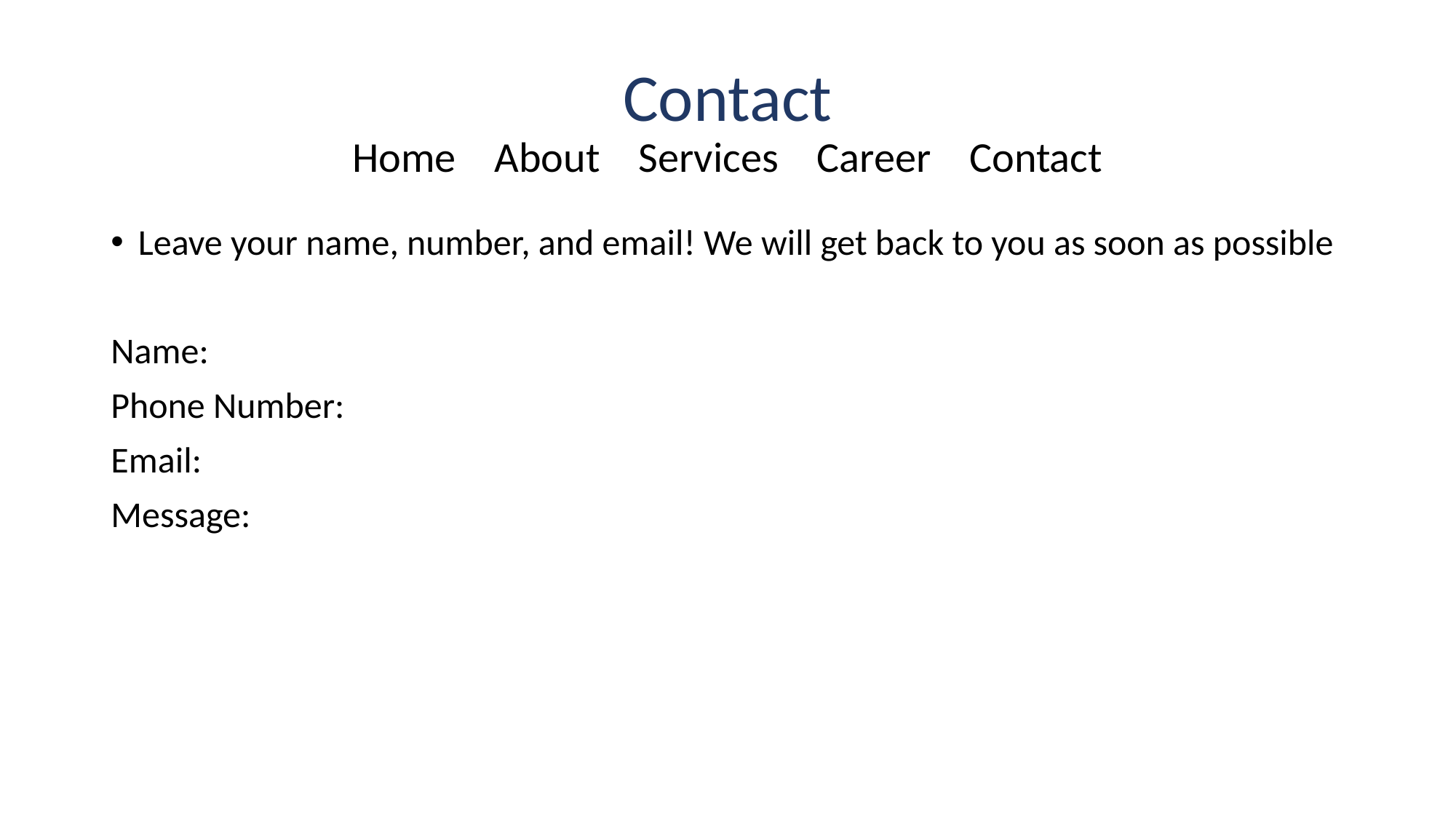

# Contact Home    About    Services    Career    Contact
Leave your name, number, and email! We will get back to you as soon as possible

Name:
Phone Number:
Email:
Message: